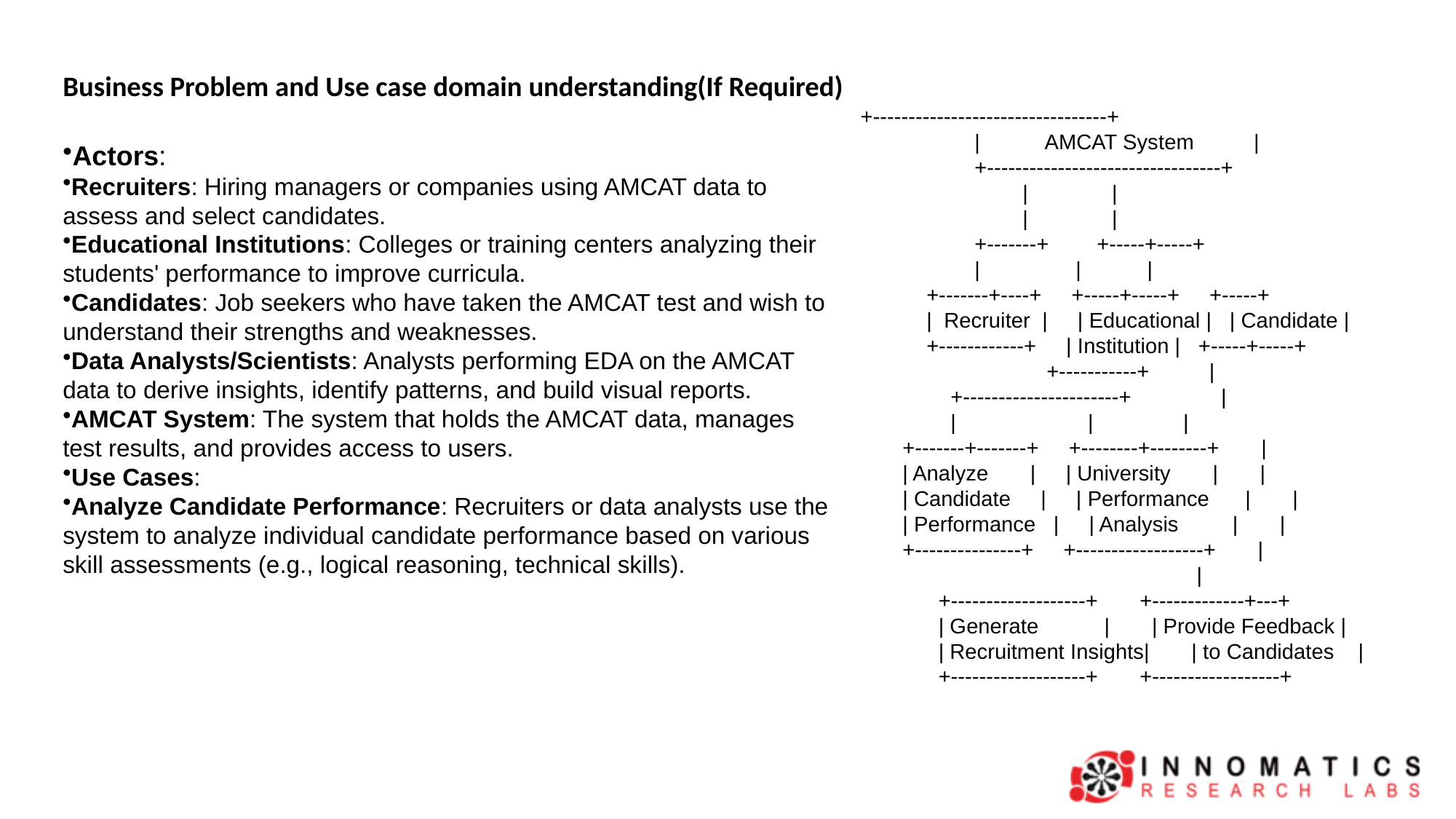

# Business Problem and Use case domain understanding(If Required)
 +---------------------------------+
                    |           AMCAT System          |
                    +---------------------------------+
                            |              |
                            |              |
                    +-------+        +-----+-----+
                    |                |           |
            +-------+----+     +-----+-----+     +-----+
            |  Recruiter  |     | Educational |   | Candidate |
            +------------+     | Institution |   +-----+-----+
                                +-----------+          |
                +----------------------+               |
                |                      |               |
        +-------+-------+     +--------+--------+       |
        | Analyze       |     | University       |       |
        | Candidate     |     | Performance      |       |
        | Performance   |     | Analysis         |       |
        +---------------+     +------------------+       |
                                                         |
              +-------------------+       +-------------+---+
              | Generate           |       | Provide Feedback |
              | Recruitment Insights|       | to Candidates    |
              +-------------------+       +------------------+
Actors:
Recruiters: Hiring managers or companies using AMCAT data to assess and select candidates.
Educational Institutions: Colleges or training centers analyzing their students' performance to improve curricula.
Candidates: Job seekers who have taken the AMCAT test and wish to understand their strengths and weaknesses.
Data Analysts/Scientists: Analysts performing EDA on the AMCAT data to derive insights, identify patterns, and build visual reports.
AMCAT System: The system that holds the AMCAT data, manages test results, and provides access to users.
Use Cases:
Analyze Candidate Performance: Recruiters or data analysts use the system to analyze individual candidate performance based on various skill assessments (e.g., logical reasoning, technical skills).